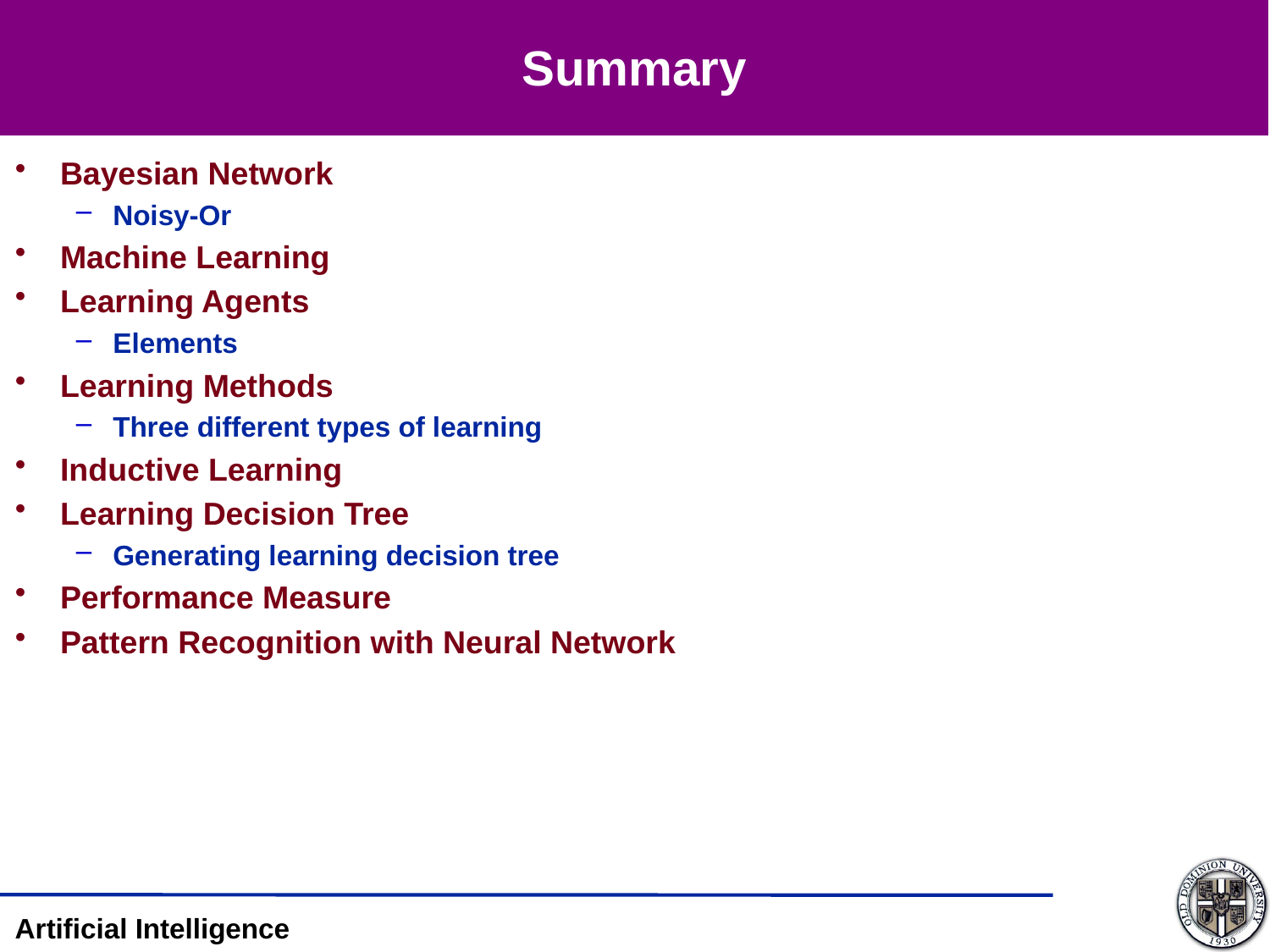

# Summary
Bayesian Network
Noisy-Or
Machine Learning
Learning Agents
Elements
Learning Methods
Three different types of learning
Inductive Learning
Learning Decision Tree
Generating learning decision tree
Performance Measure
Pattern Recognition with Neural Network